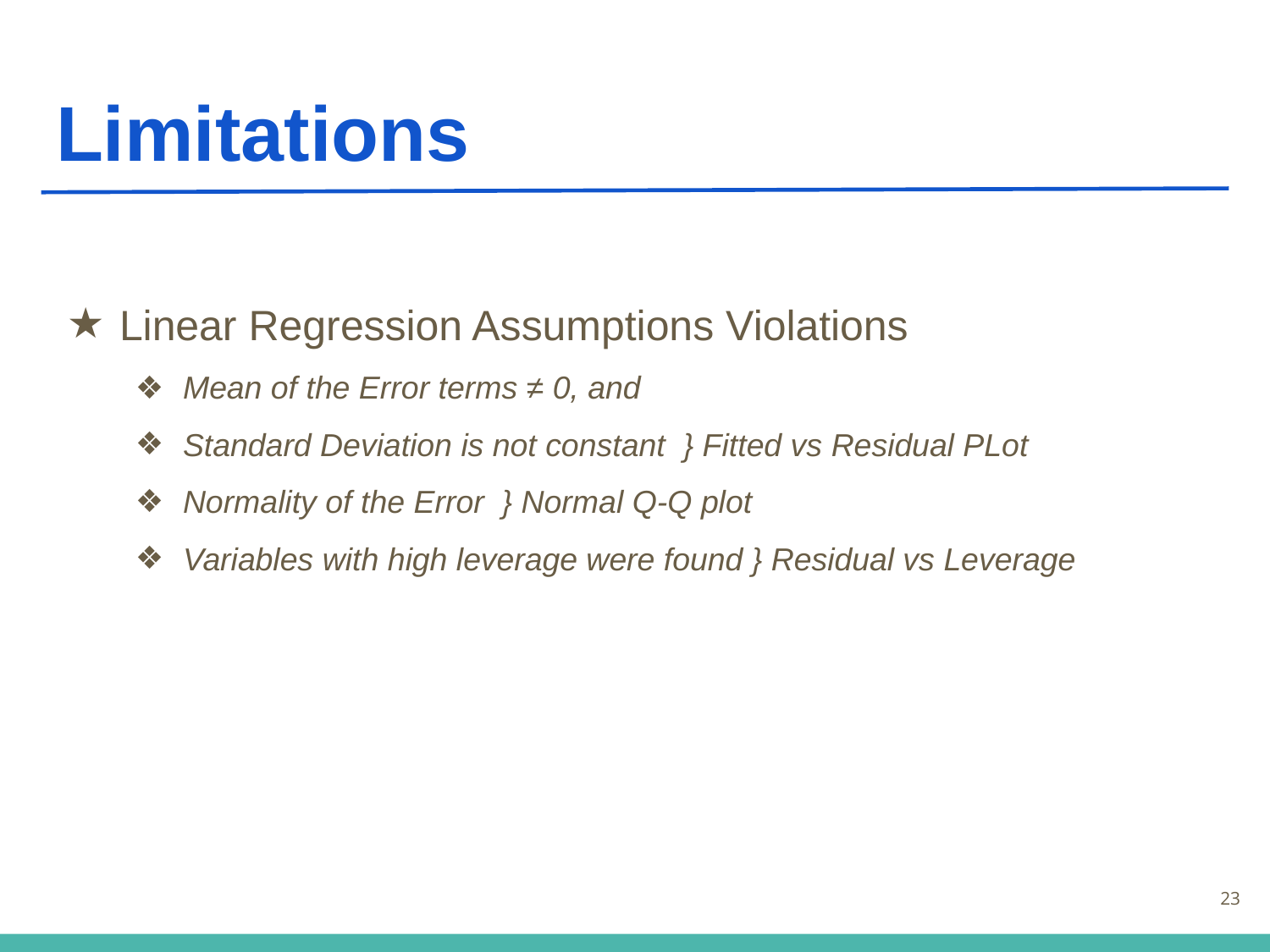

# Limitations

Linear Regression Assumptions Violations
Mean of the Error terms ≠ 0, and
Standard Deviation is not constant  } Fitted vs Residual PLot
Normality of the Error  } Normal Q-Q plot
Variables with high leverage were found } Residual vs Leverage

23